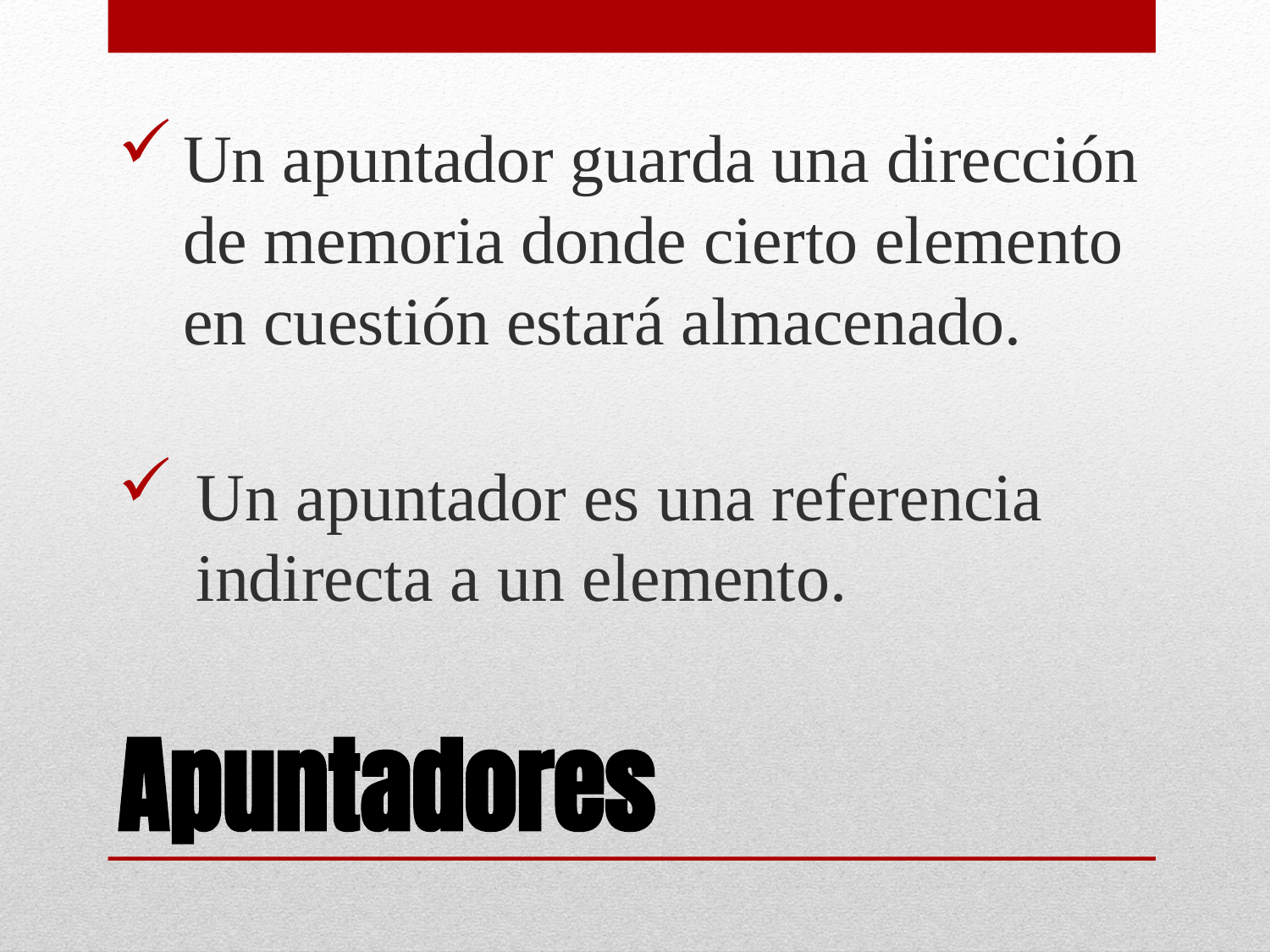

Un apuntador guarda una dirección de memoria donde cierto elemento en cuestión estará almacenado.
Un apuntador es una referencia indirecta a un elemento.
# Apuntadores